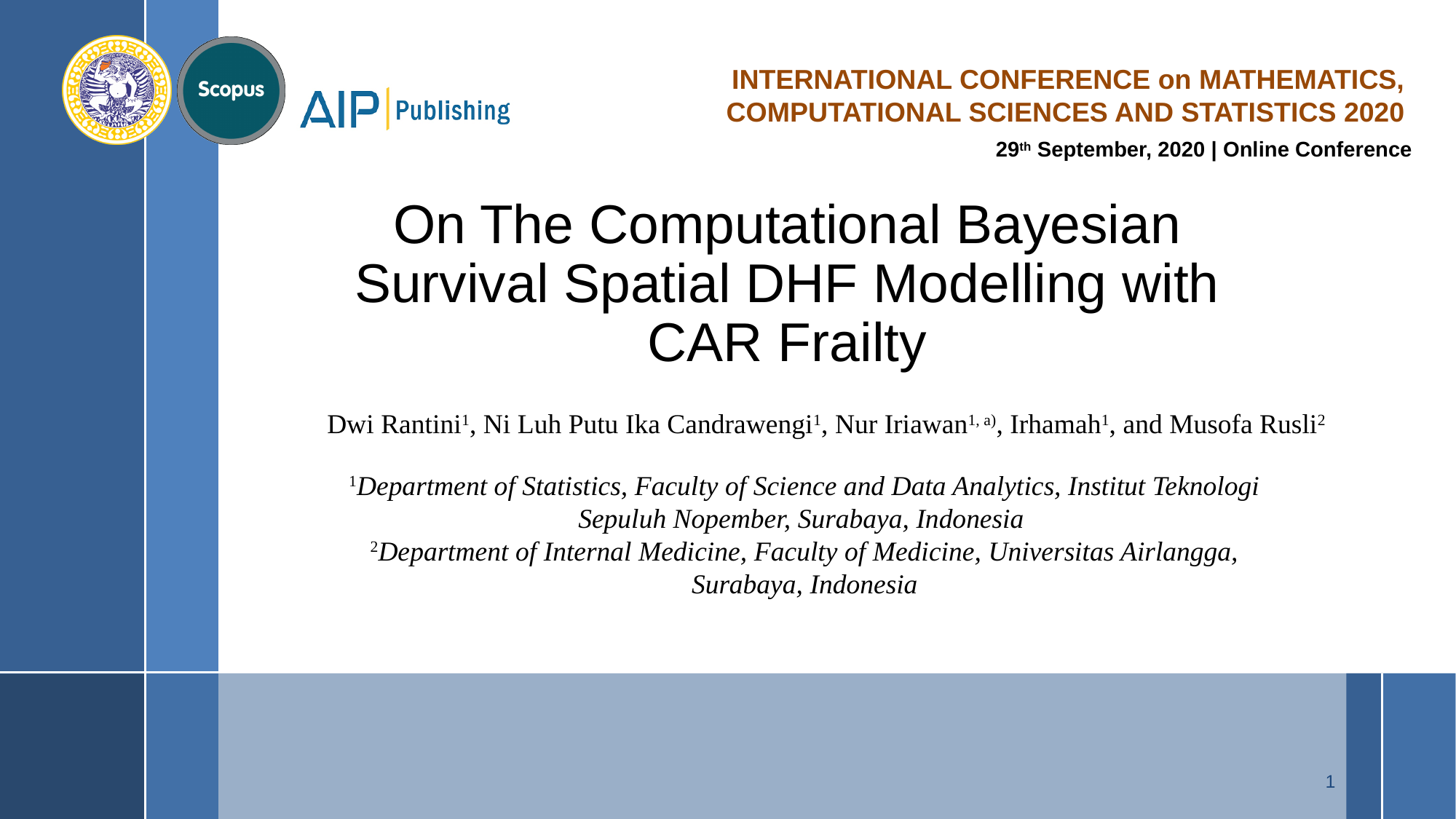

# On The Computational Bayesian Survival Spatial DHF Modelling with CAR Frailty
Dwi Rantini1, Ni Luh Putu Ika Candrawengi1, Nur Iriawan1, a), Irhamah1, and Musofa Rusli2
1Department of Statistics, Faculty of Science and Data Analytics, Institut Teknologi Sepuluh Nopember, Surabaya, Indonesia
2Department of Internal Medicine, Faculty of Medicine, Universitas Airlangga, Surabaya, Indonesia
1